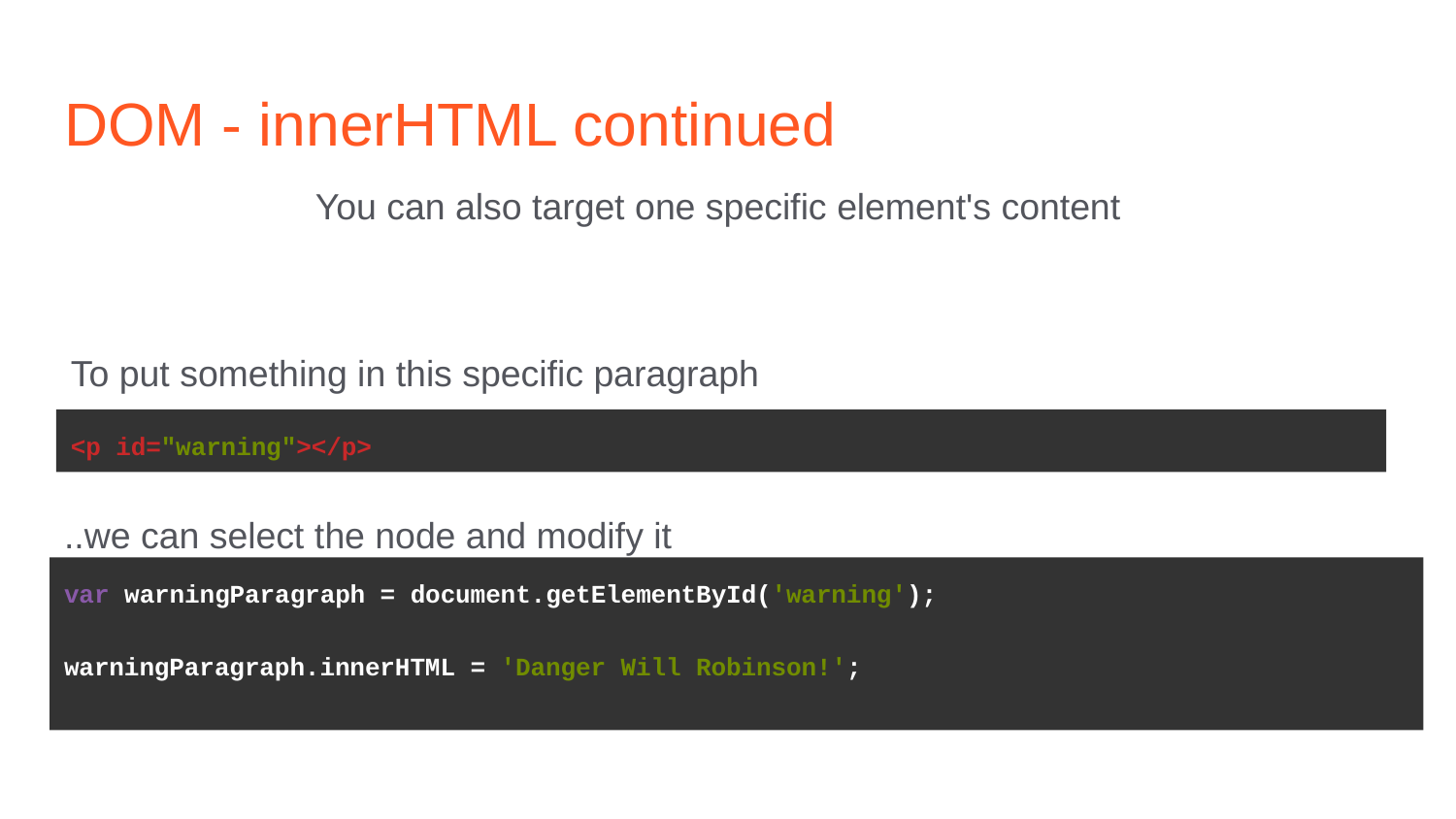

# DOM - innerHTML continued
You can also target one specific element's content

To put something in this specific paragraph
<p id="warning"></p>

..we can select the node and modify it
var warningParagraph = document.getElementById('warning');
warningParagraph.innerHTML = 'Danger Will Robinson!';